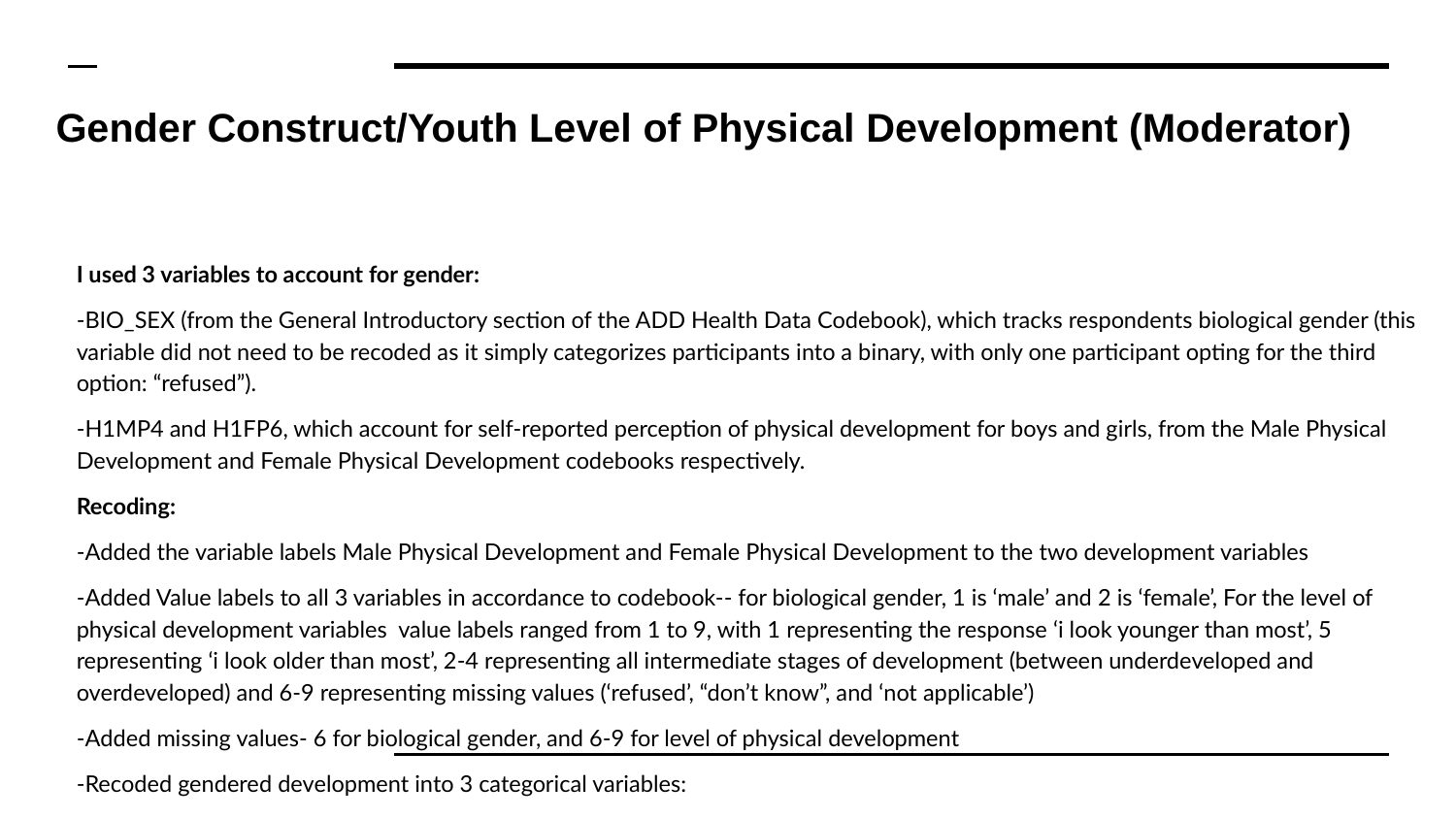

# Gender Construct/Youth Level of Physical Development (Moderator)
I used 3 variables to account for gender:
-BIO_SEX (from the General Introductory section of the ADD Health Data Codebook), which tracks respondents biological gender (this variable did not need to be recoded as it simply categorizes participants into a binary, with only one participant opting for the third option: “refused”).
-H1MP4 and H1FP6, which account for self-reported perception of physical development for boys and girls, from the Male Physical Development and Female Physical Development codebooks respectively.
Recoding:
-Added the variable labels Male Physical Development and Female Physical Development to the two development variables
-Added Value labels to all 3 variables in accordance to codebook-- for biological gender, 1 is ‘male’ and 2 is ‘female’, For the level of physical development variables  value labels ranged from 1 to 9, with 1 representing the response ‘i look younger than most’, 5 representing ‘i look older than most’, 2-4 representing all intermediate stages of development (between underdeveloped and overdeveloped) and 6-9 representing missing values (‘refused’, “don’t know”, and ‘not applicable’)
-Added missing values- 6 for biological gender, and 6-9 for level of physical development
-Recoded gendered development into 3 categorical variables: